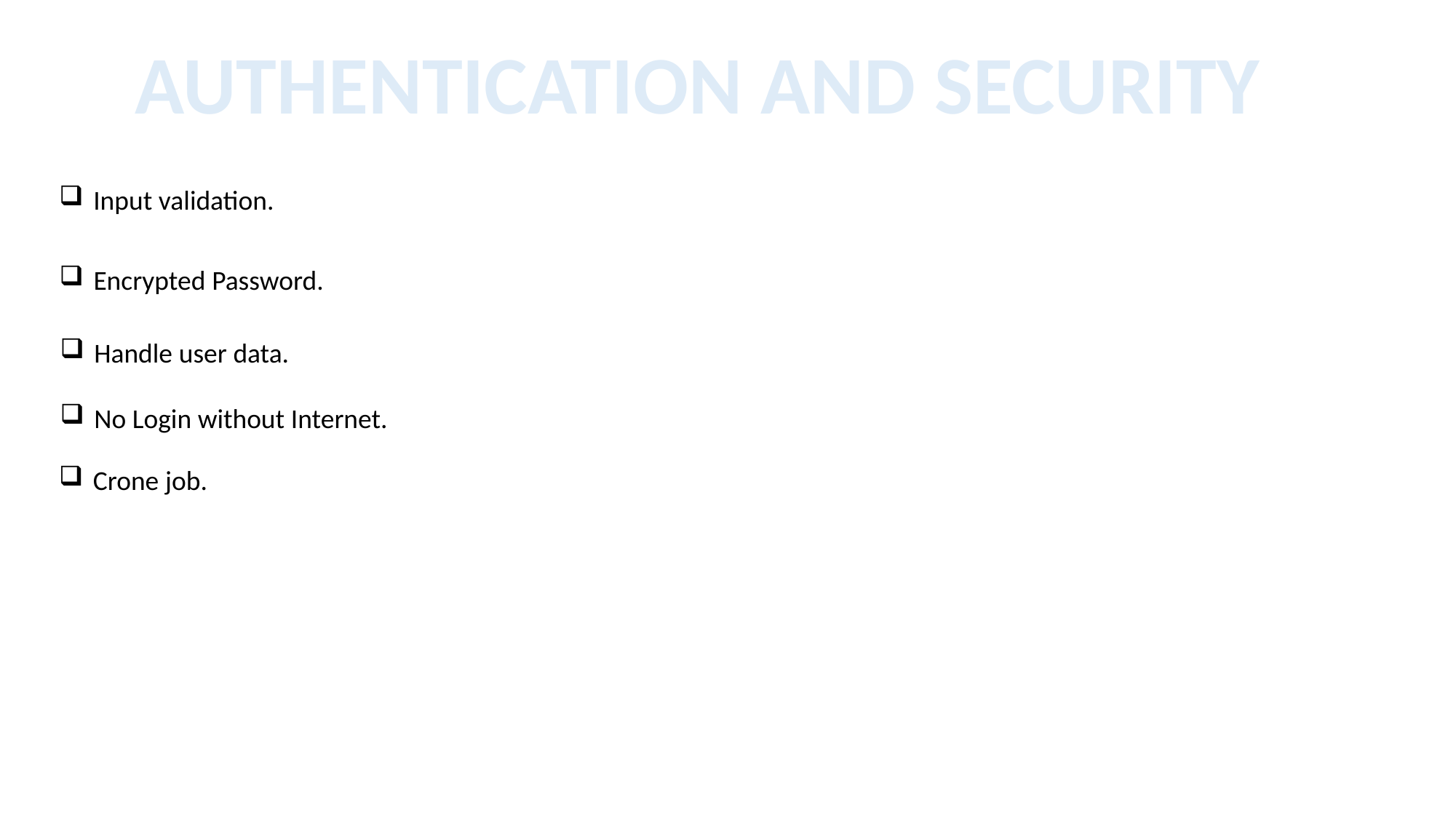

AUTHENTICATION AND SECURITY
Input validation.
Encrypted Password.
Handle user data.

No Login without Internet.

Crone job.